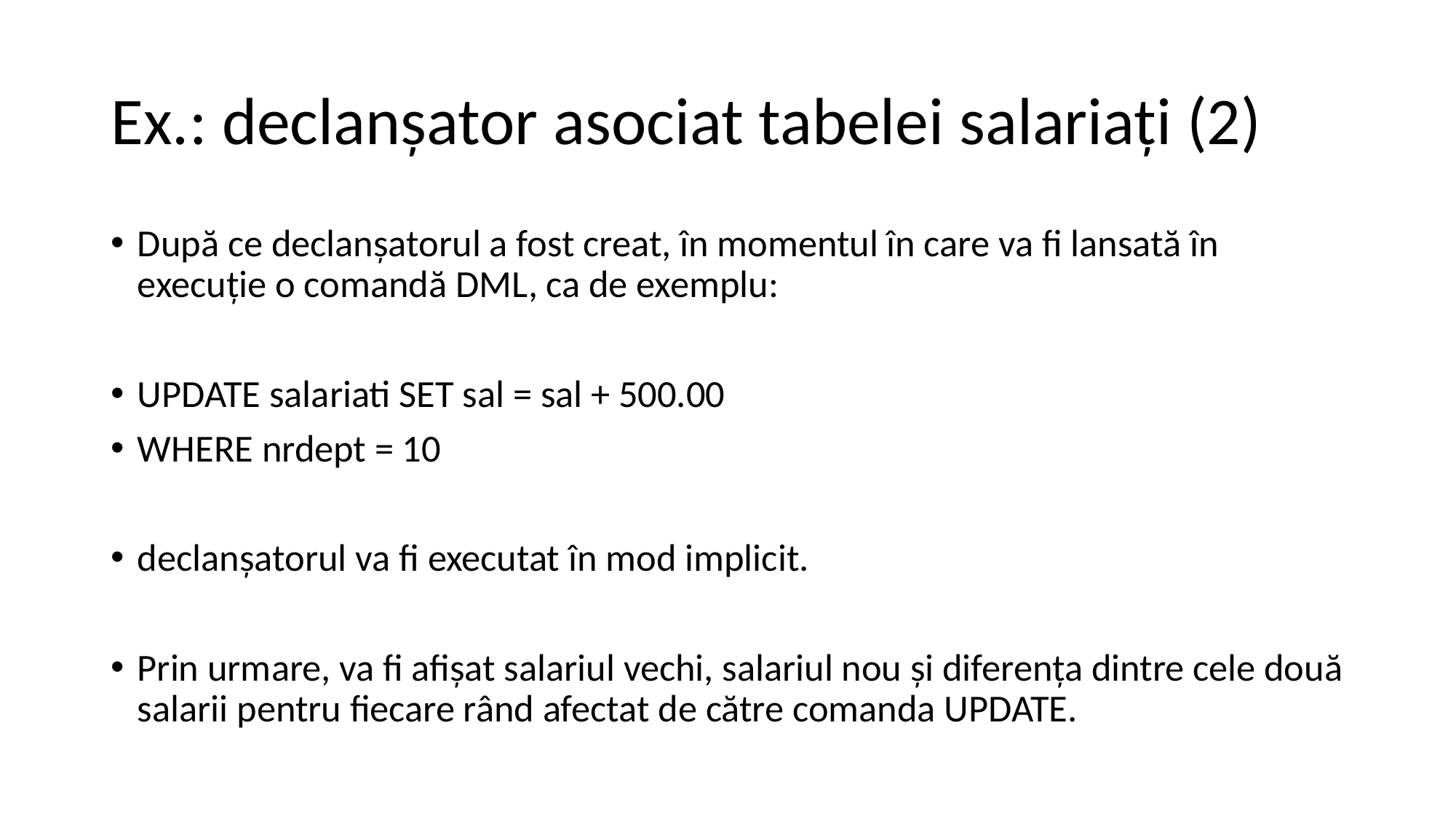

# Ex.: declanşator asociat tabelei salariaţi (2)
După ce declanşatorul a fost creat, în momentul în care va fi lansată în execuţie o comandă DML, ca de exemplu:

UPDATE salariati SET sal = sal + 500.00
WHERE nrdept = 10

declanşatorul va fi executat în mod implicit.

Prin urmare, va fi afişat salariul vechi, salariul nou şi diferenţa dintre cele două salarii pentru fiecare rând afectat de către comanda UPDATE.